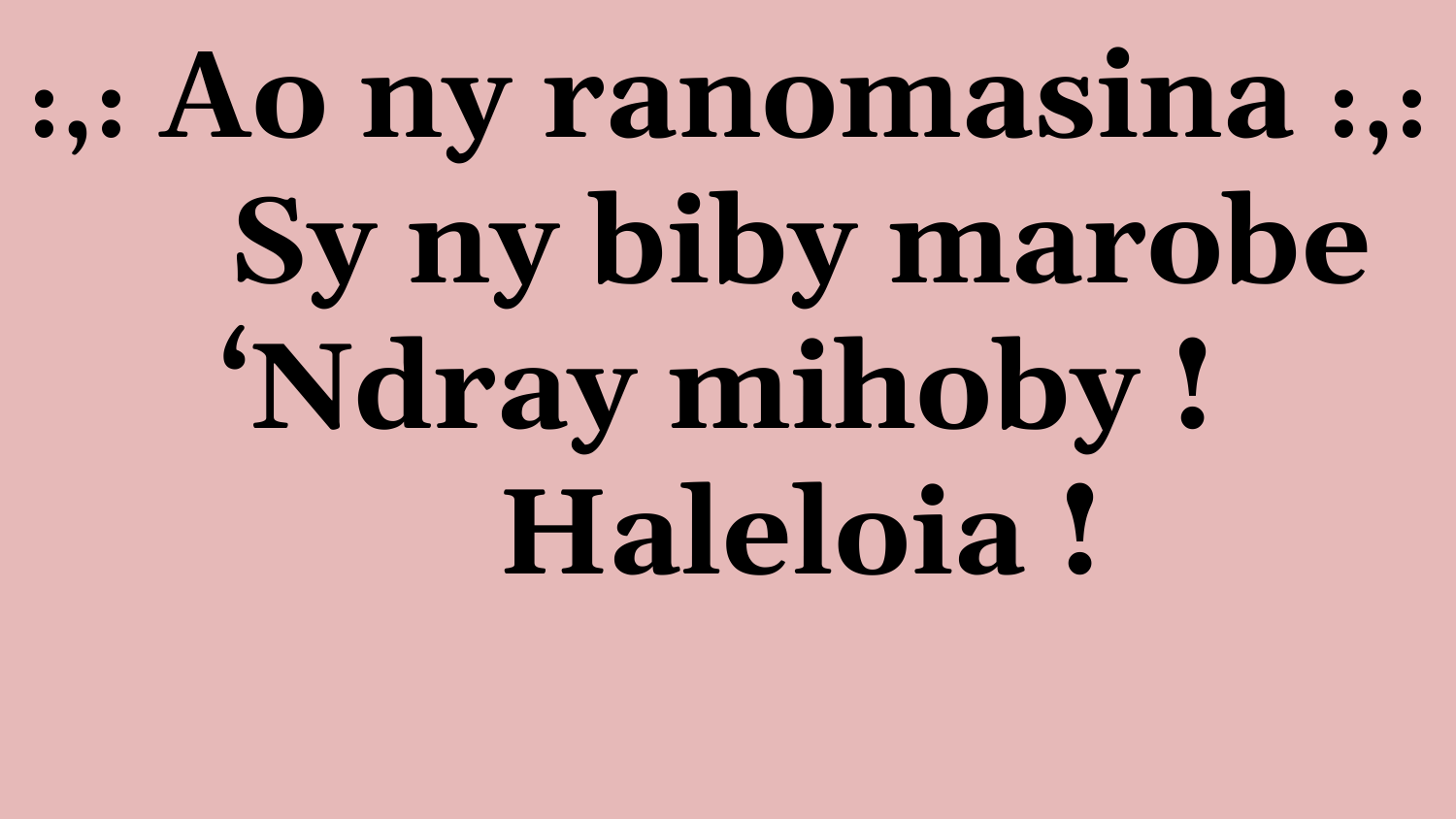

# :,: Ao ny ranomasina :,: Sy ny biby marobe ‘Ndray mihoby ! 		Haleloia !